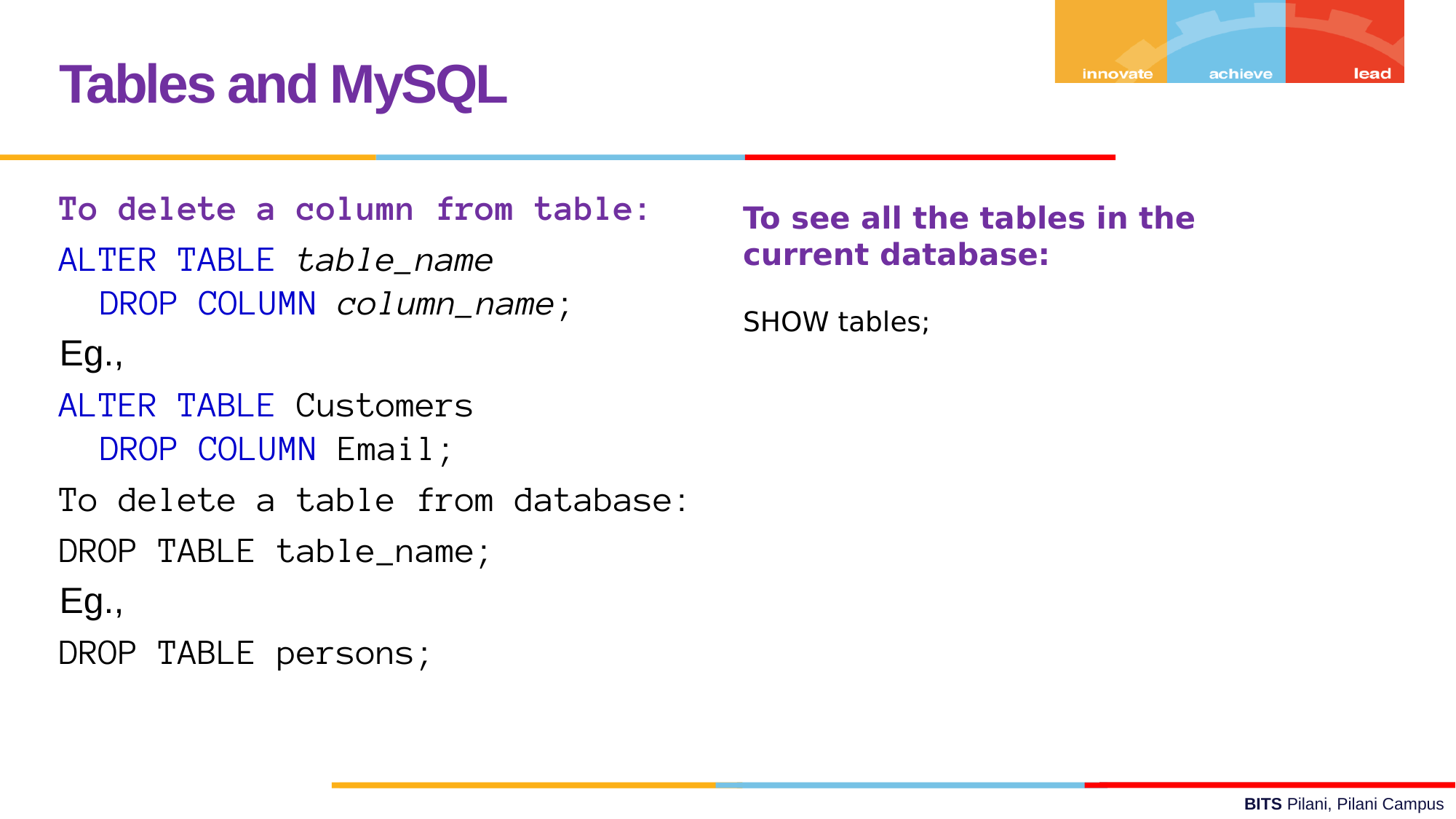

Tables and MySQL

To delete a column from table:
ALTER TABLE table_name
DROP COLUMN column_name;
Eg.,
ALTER TABLE Customers
DROP COLUMN Email;
To delete a table from database:
DROP TABLE table_name;
Eg.,
DROP TABLE persons;

To see all the tables in the current database:

SHOW tables;